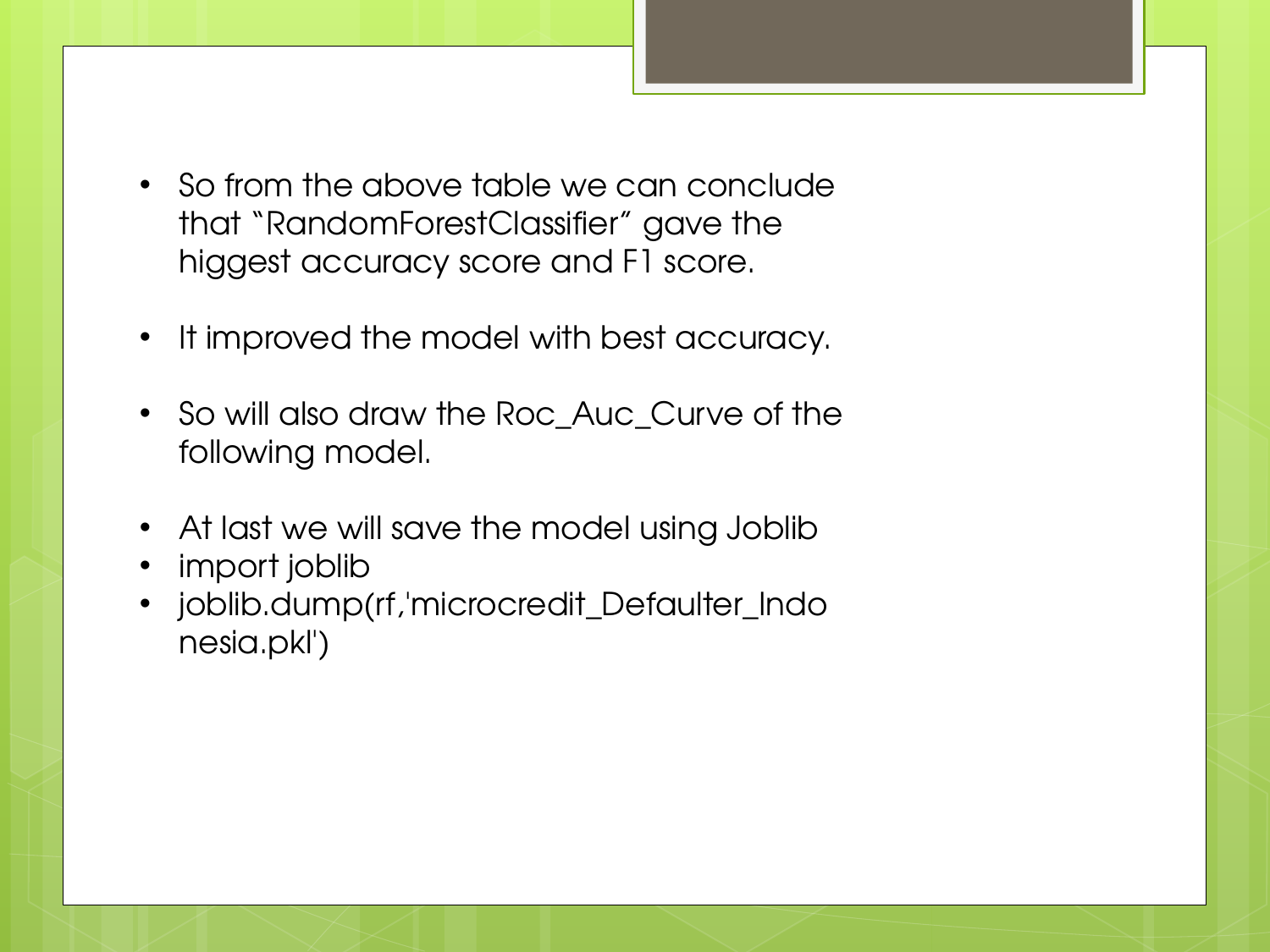

So from the above table we can conclude that “RandomForestClassifier” gave the higgest accuracy score and F1 score.

It improved the model with best accuracy.

So will also draw the Roc_Auc_Curve of the following model.

At last we will save the model using Joblib
import joblib
joblib.dump(rf,'microcredit_Defaulter_Indonesia.pkl')